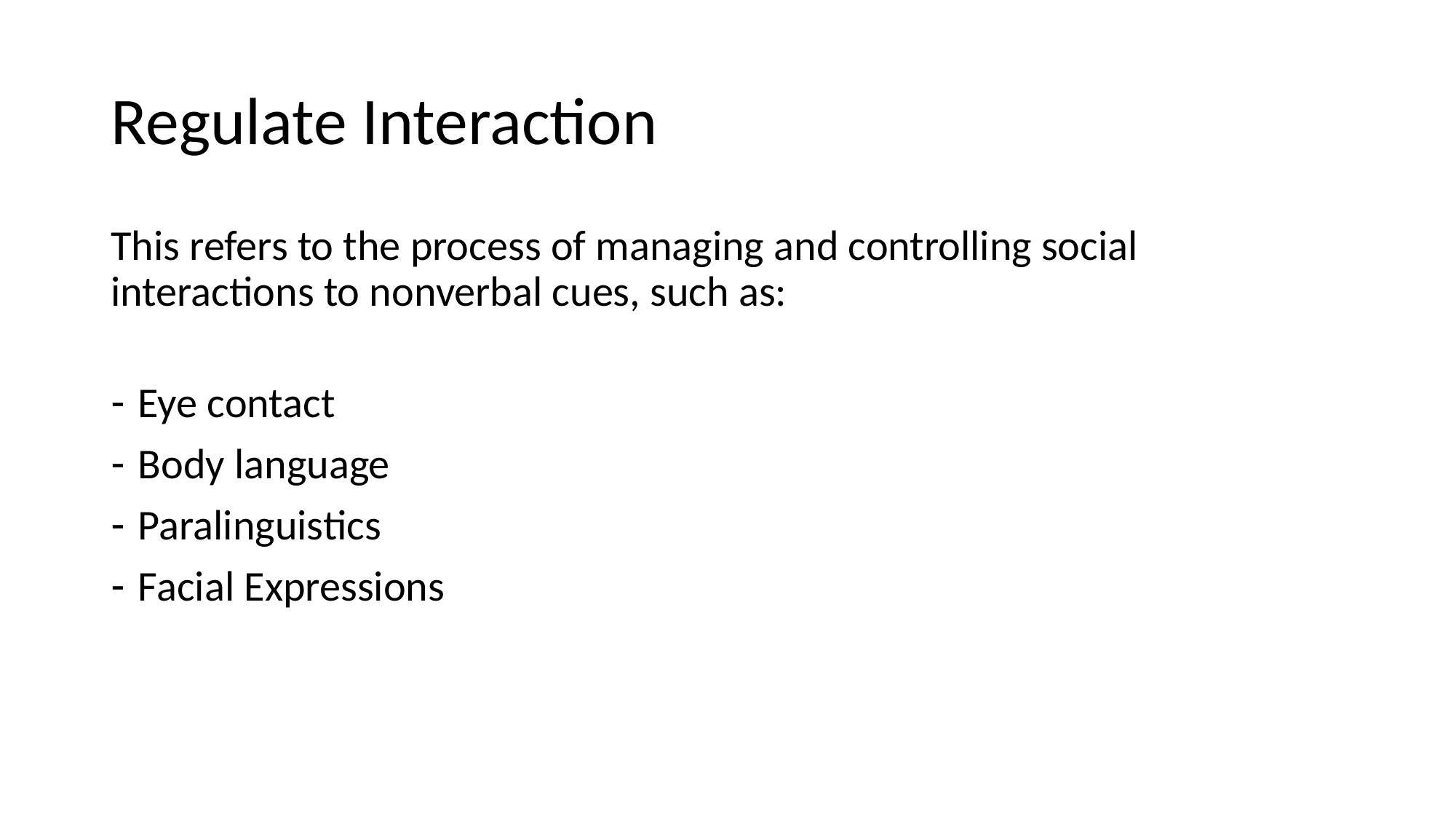

# Regulate Interaction
This refers to the process of managing and controlling social interactions to nonverbal cues, such as:
Eye contact
Body language
Paralinguistics
Facial Expressions